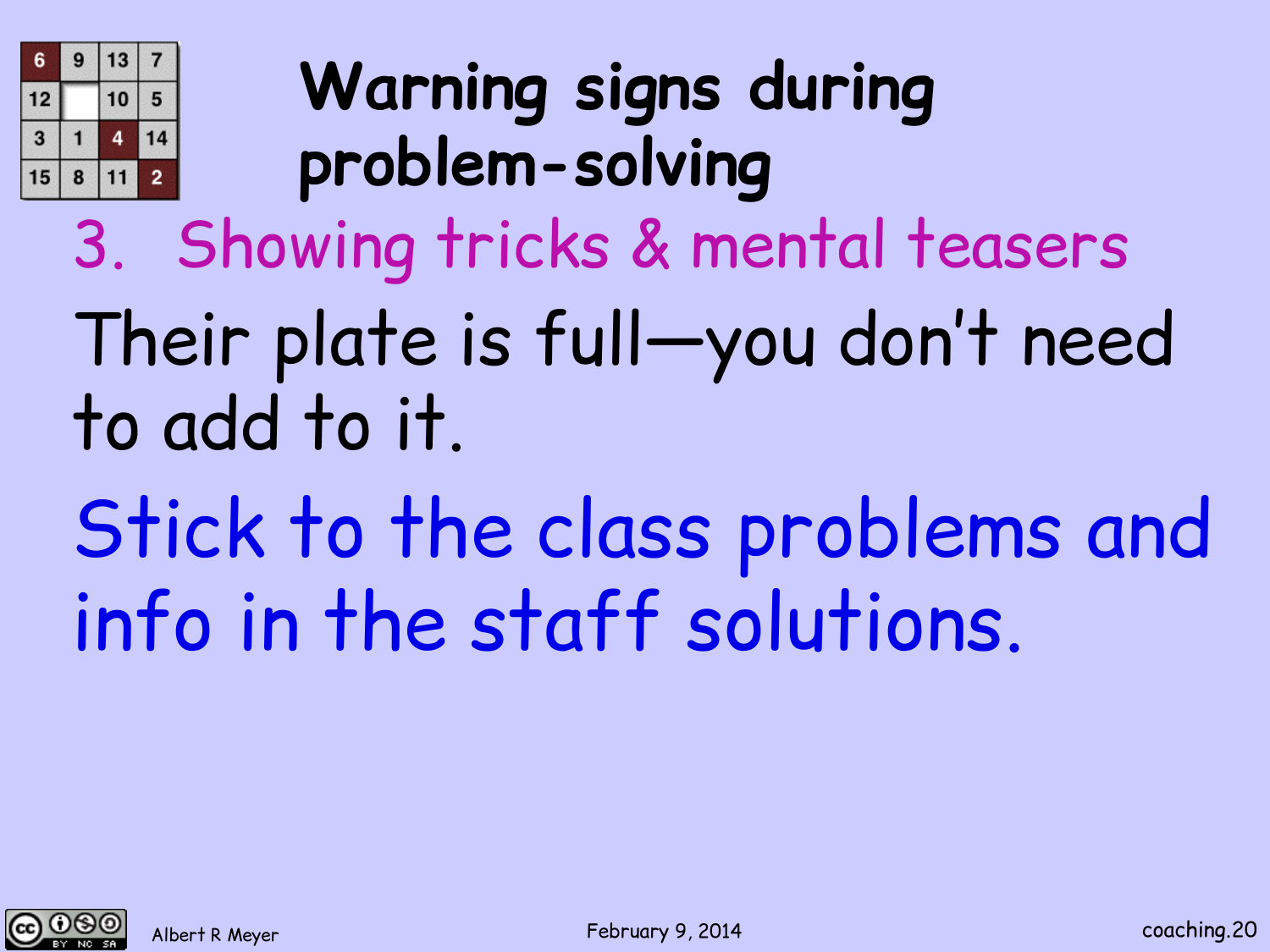

# Warning signs during problem-solving
Showing tricks & mental teasers
Their plate is full—you don’t need to add to it.
Stick to the class problems and info in the staff solutions.
coaching.20